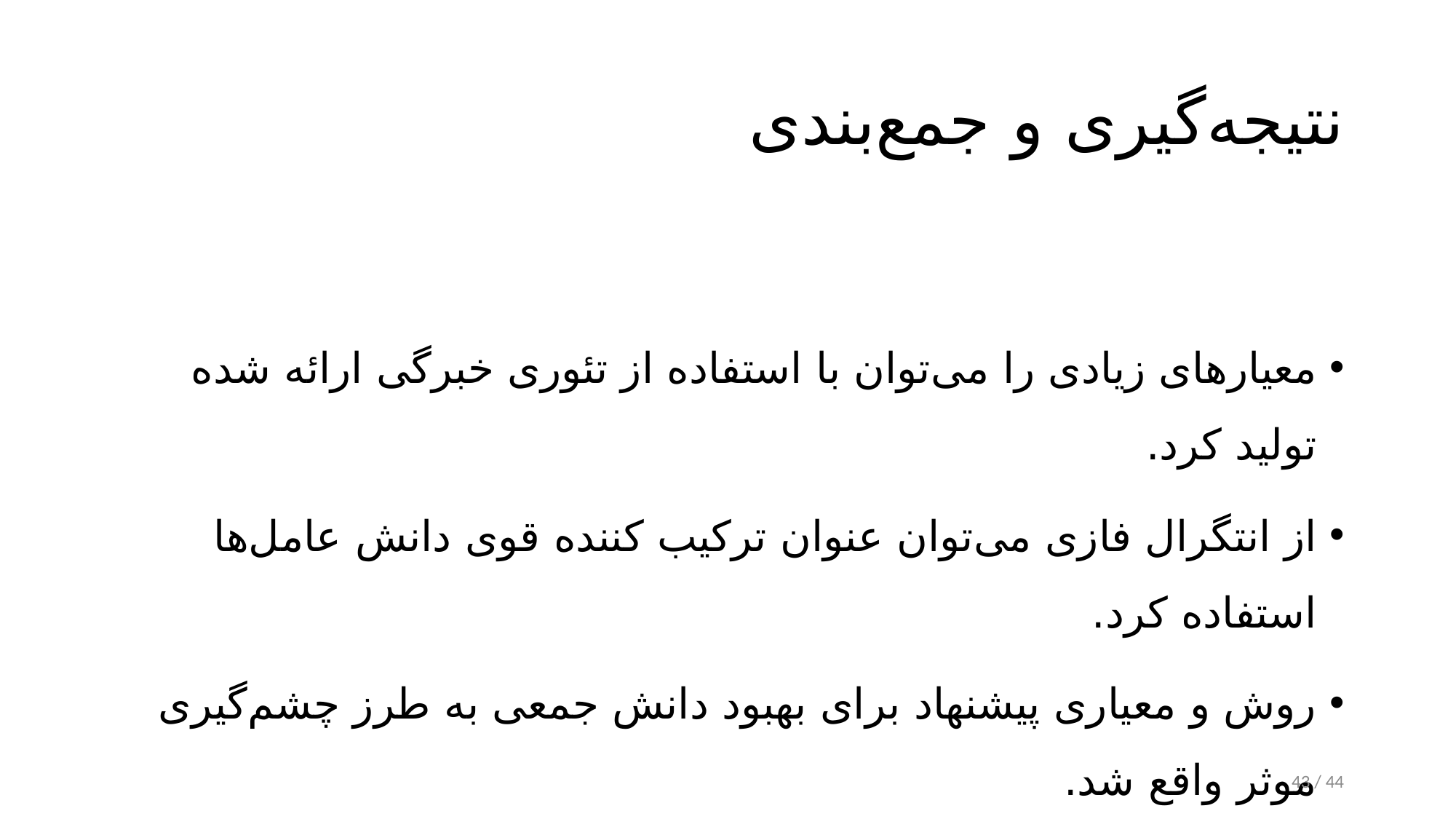

# نتیجه‌گیری و جمع‌بندی
معیارهای زیادی را می‌توان با استفاده از تئوری خبرگی ارائه شده تولید کرد.
از انتگرال فازی می‌توان عنوان ترکیب کننده قوی دانش‌ عامل‌ها استفاده کرد.
روش و معیاری پیشنهاد برای بهبود دانش جمعی به طرز چشم‌گیری موثر واقع شد.
43 / 44